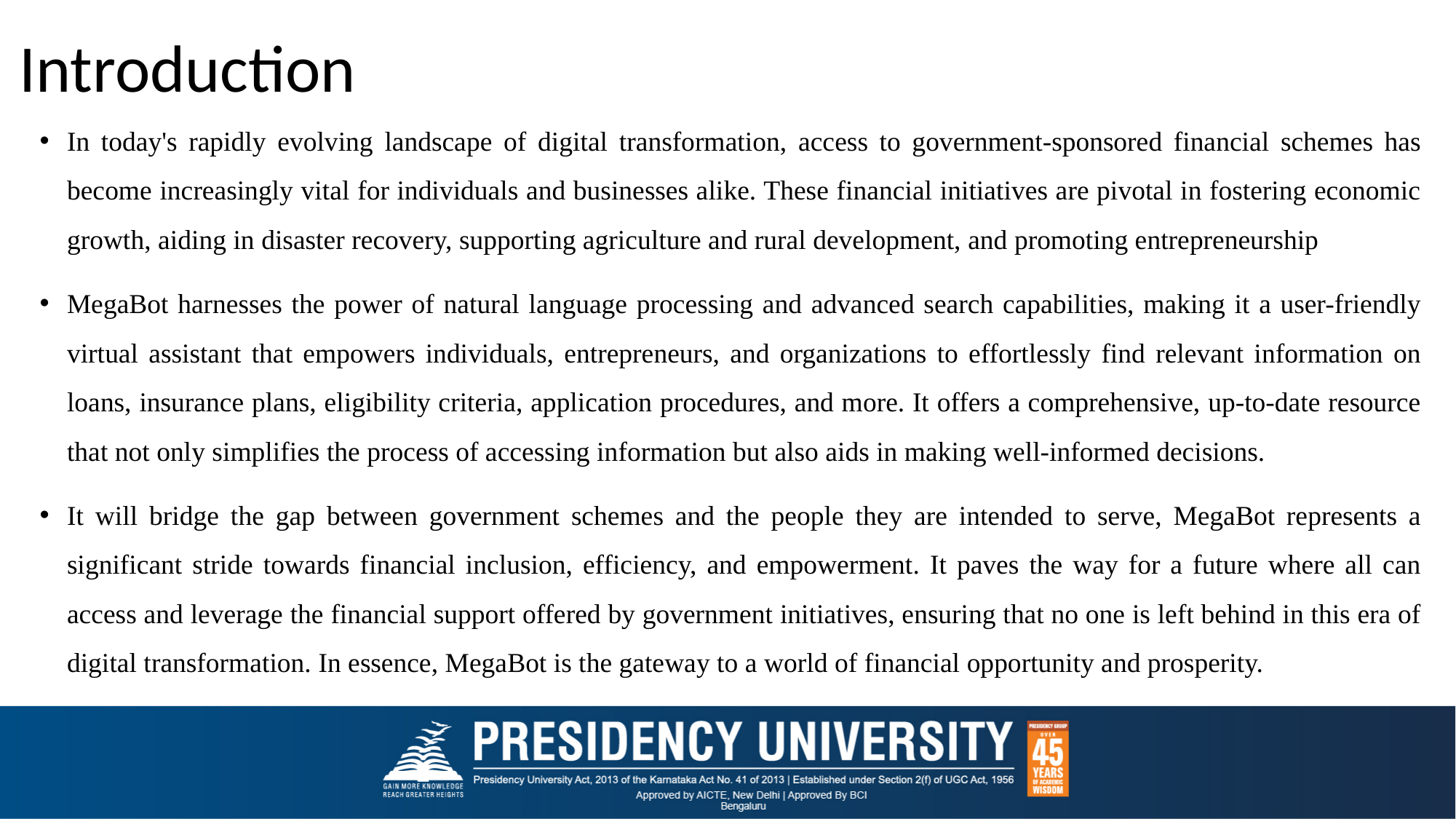

# Introduction
In today's rapidly evolving landscape of digital transformation, access to government-sponsored financial schemes has become increasingly vital for individuals and businesses alike. These financial initiatives are pivotal in fostering economic growth, aiding in disaster recovery, supporting agriculture and rural development, and promoting entrepreneurship
MegaBot harnesses the power of natural language processing and advanced search capabilities, making it a user-friendly virtual assistant that empowers individuals, entrepreneurs, and organizations to effortlessly find relevant information on loans, insurance plans, eligibility criteria, application procedures, and more. It offers a comprehensive, up-to-date resource that not only simplifies the process of accessing information but also aids in making well-informed decisions.
It will bridge the gap between government schemes and the people they are intended to serve, MegaBot represents a significant stride towards financial inclusion, efficiency, and empowerment. It paves the way for a future where all can access and leverage the financial support offered by government initiatives, ensuring that no one is left behind in this era of digital transformation. In essence, MegaBot is the gateway to a world of financial opportunity and prosperity.